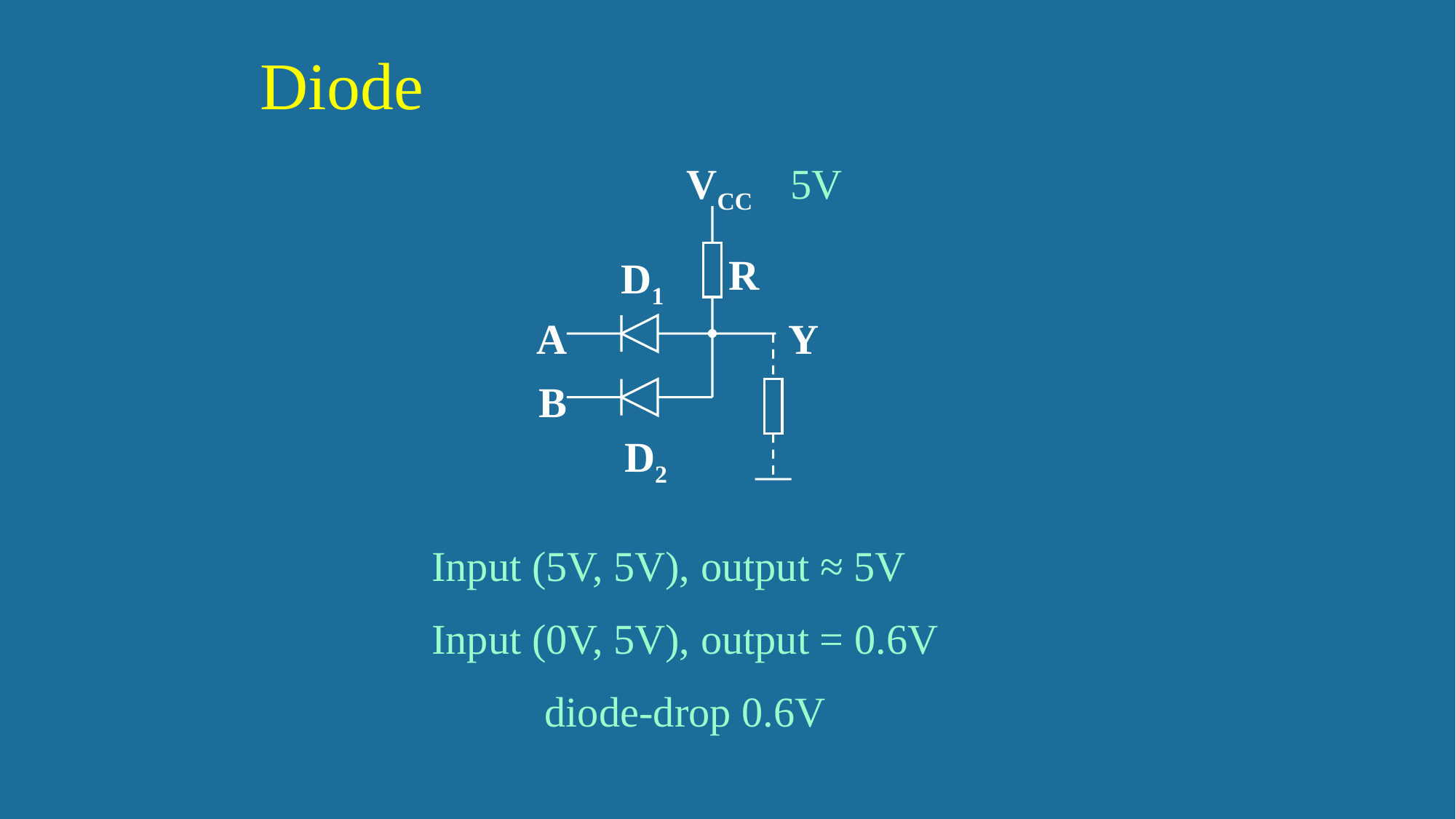

Diode
VCC    5V

R
D1

A
Y

B

D2

Input (5V, 5V), output ≈ 5V

Input (0V, 5V), output = 0.6V

diode-drop 0.6V